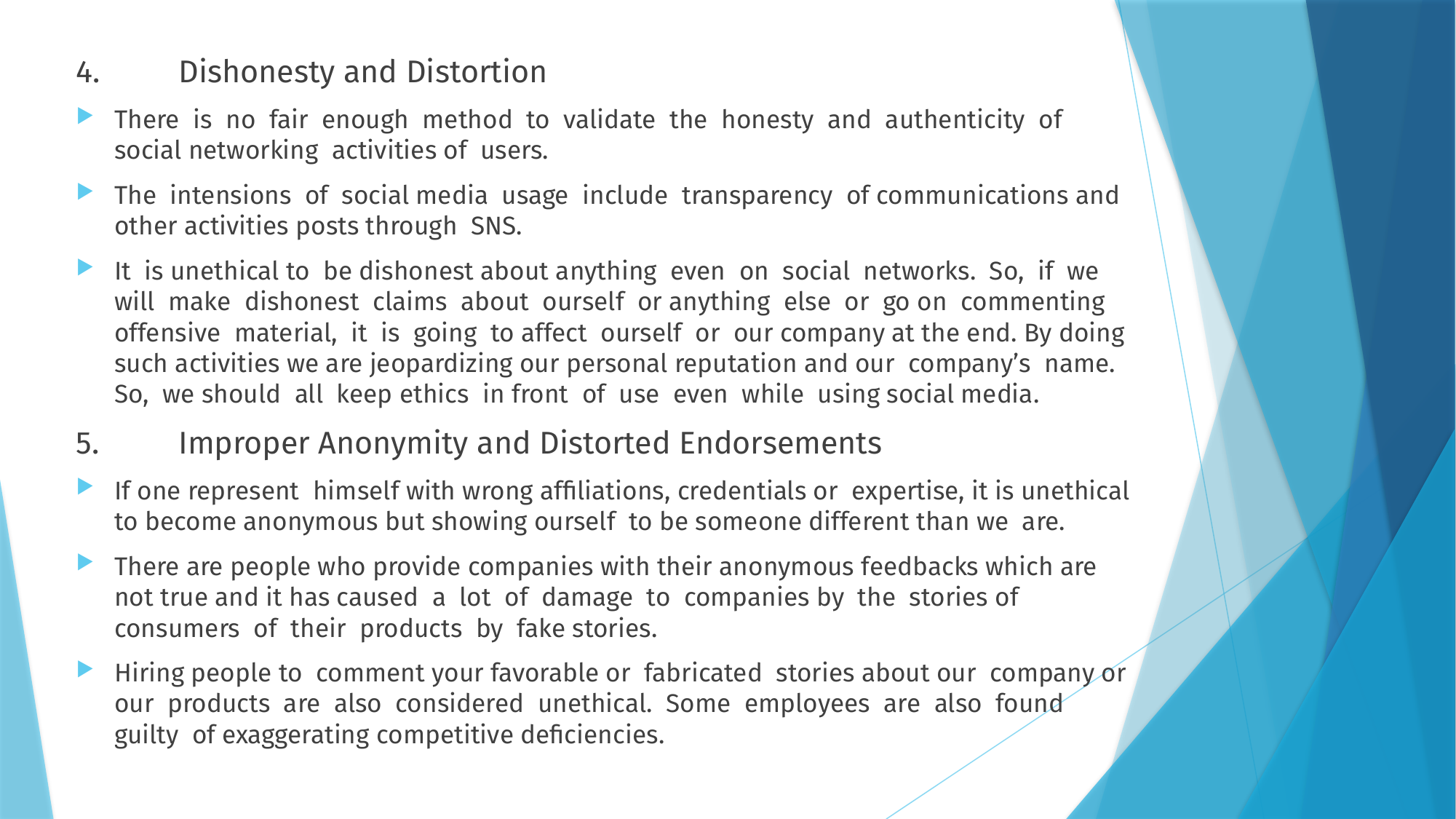

4.	Dishonesty and Distortion
There  is  no  fair  enough  method  to  validate  the  honesty  and  authenticity  of  social networking  activities of  users.
The  intensions  of  social media  usage  include  transparency  of communications and  other activities posts through  SNS.
It  is unethical to  be dishonest about anything  even  on  social  networks.  So,  if  we  will  make  dishonest  claims  about  ourself  or anything  else  or  go on  commenting  offensive  material,  it  is  going  to affect  ourself  or  our company at the end. By doing such activities we are jeopardizing our personal reputation and our  company’s  name. So,  we should  all  keep ethics  in front  of  use  even  while  using social media.
5.	Improper Anonymity and Distorted Endorsements
If one represent  himself with wrong affiliations, credentials or  expertise, it is unethical to become anonymous but showing ourself  to be someone different than we  are.
There are people who provide companies with their anonymous feedbacks which are not true and it has caused  a  lot  of  damage  to  companies by  the  stories of  consumers  of  their  products  by  fake stories.
Hiring people to  comment your favorable or  fabricated  stories about our  company or our  products  are  also  considered  unethical.  Some  employees  are  also  found  guilty  of exaggerating competitive deficiencies.